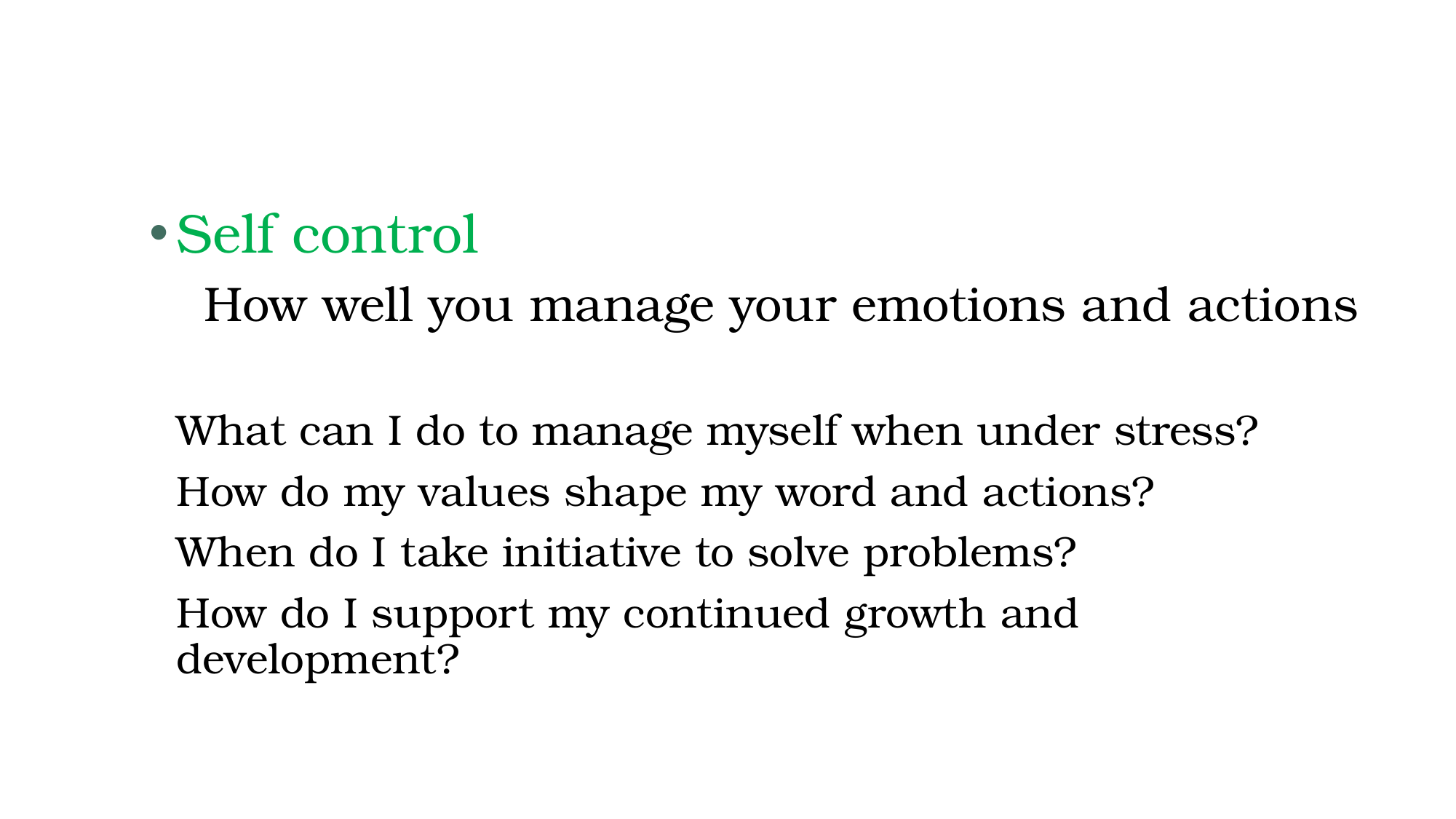

#
Self control
	  How well you manage your emotions and actions

	What can I do to manage myself when under stress?
	How do my values shape my word and actions?
	When do I take initiative to solve problems?
	How do I support my continued growth and development?